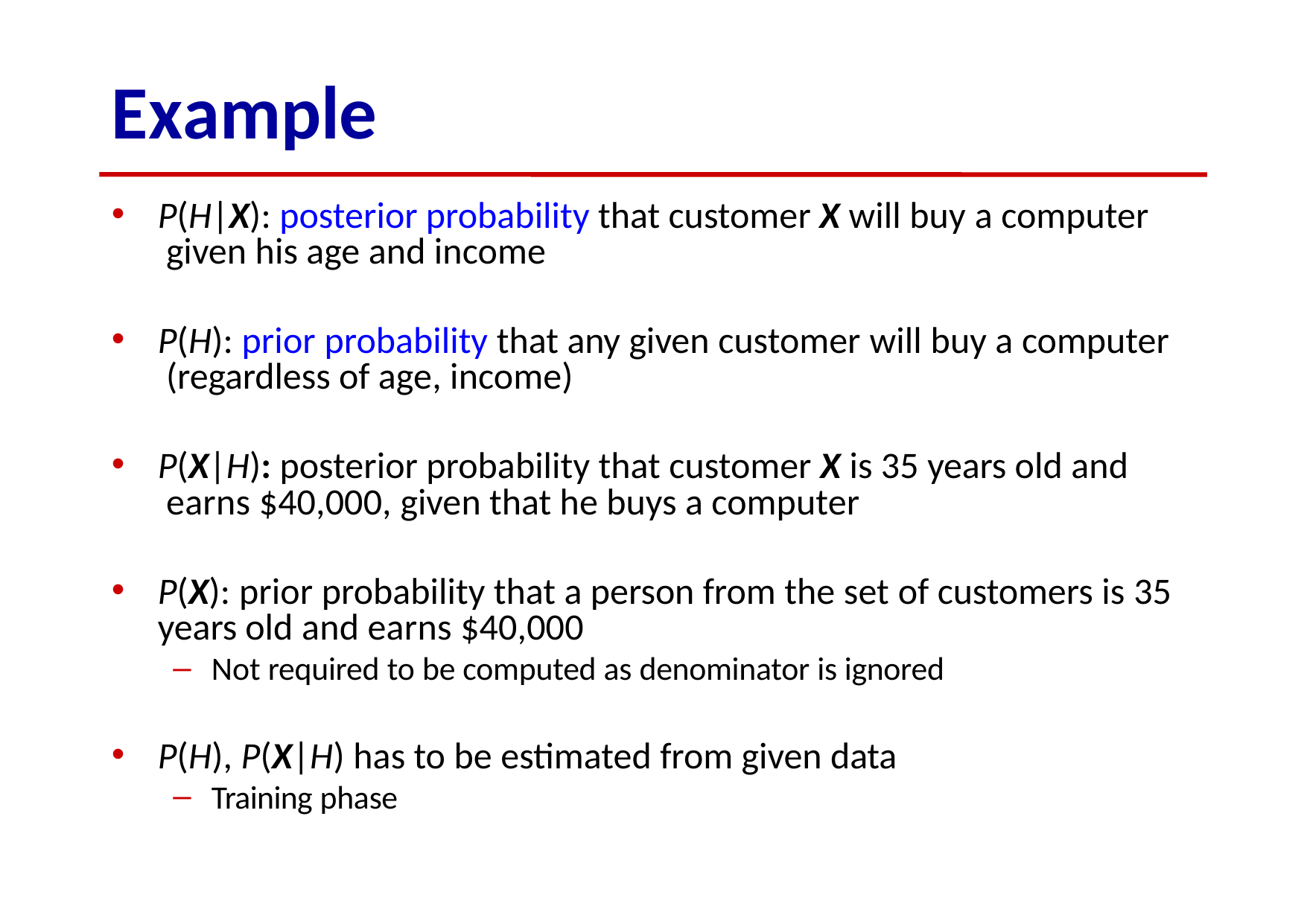

# Example
P(H|X): posterior probability that customer X will buy a computer  given his age and income

P(H): prior probability that any given customer will buy a computer  (regardless of age, income)

P(X|H): posterior probability that customer X is 35 years old and  earns $40,000, given that he buys a computer

P(X): prior probability that a person from the set of customers is 35  years old and earns $40,000
Not required to be computed as denominator is ignored

P(H), P(X|H) has to be estimated from given data
Training phase